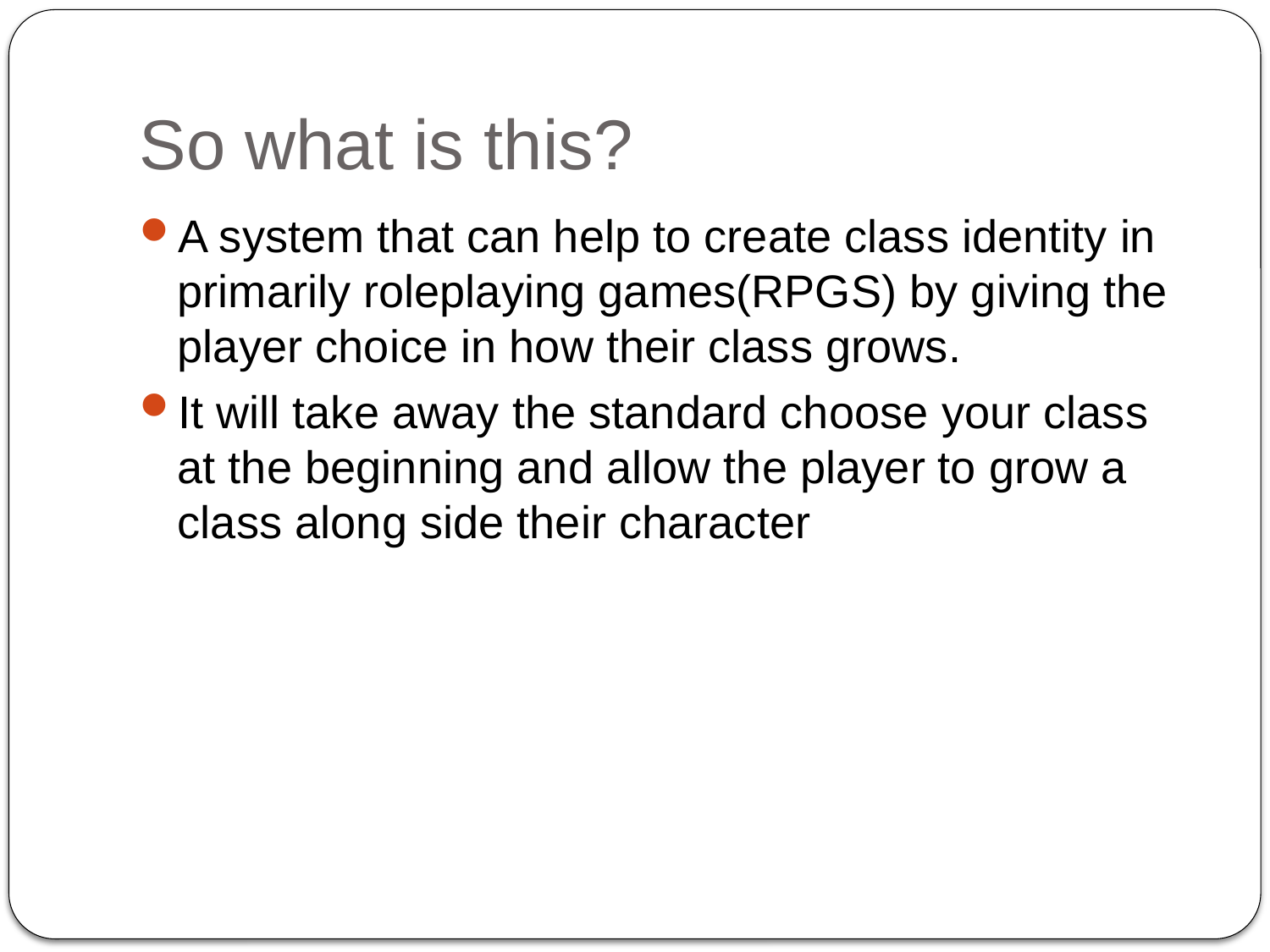

# So what is this?
A system that can help to create class identity in primarily roleplaying games(RPGS) by giving the player choice in how their class grows.
It will take away the standard choose your class at the beginning and allow the player to grow a class along side their character